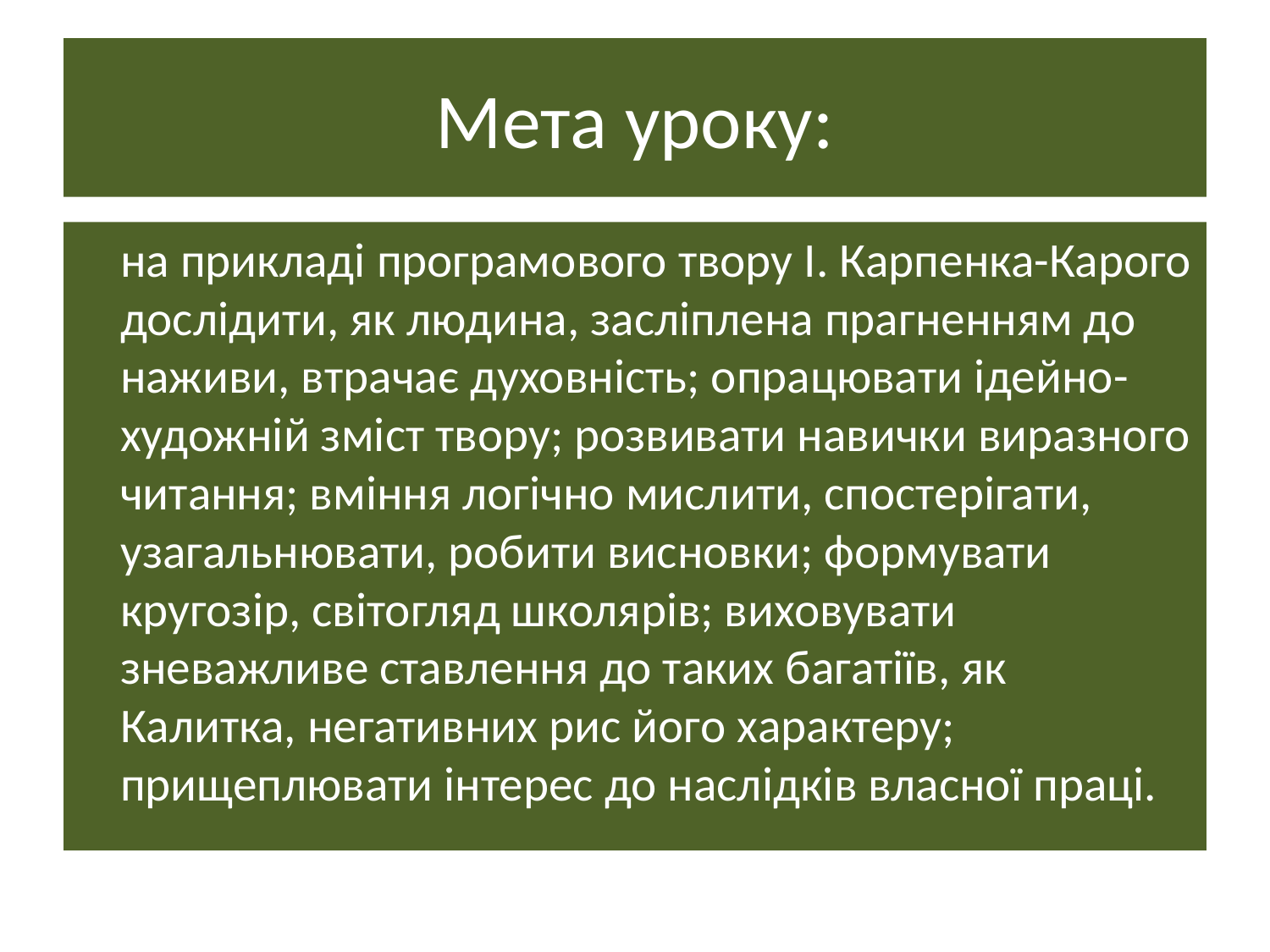

# Мета уроку:
    на прикладі програмового твору І. Карпенка-Карого дослідити, як людина, засліплена прагненням до наживи, втрачає духовність; опрацювати ідейно-художній зміст твору; розвивати навички виразного читання; вміння логічно мислити, спостерігати, узагальнювати, робити висновки; формувати кругозір, світогляд школярів; виховувати зневажливе ставлення до таких багатіїв, як Калитка, негативних рис його характеру; прищеплювати інтерес до наслідків власної праці.